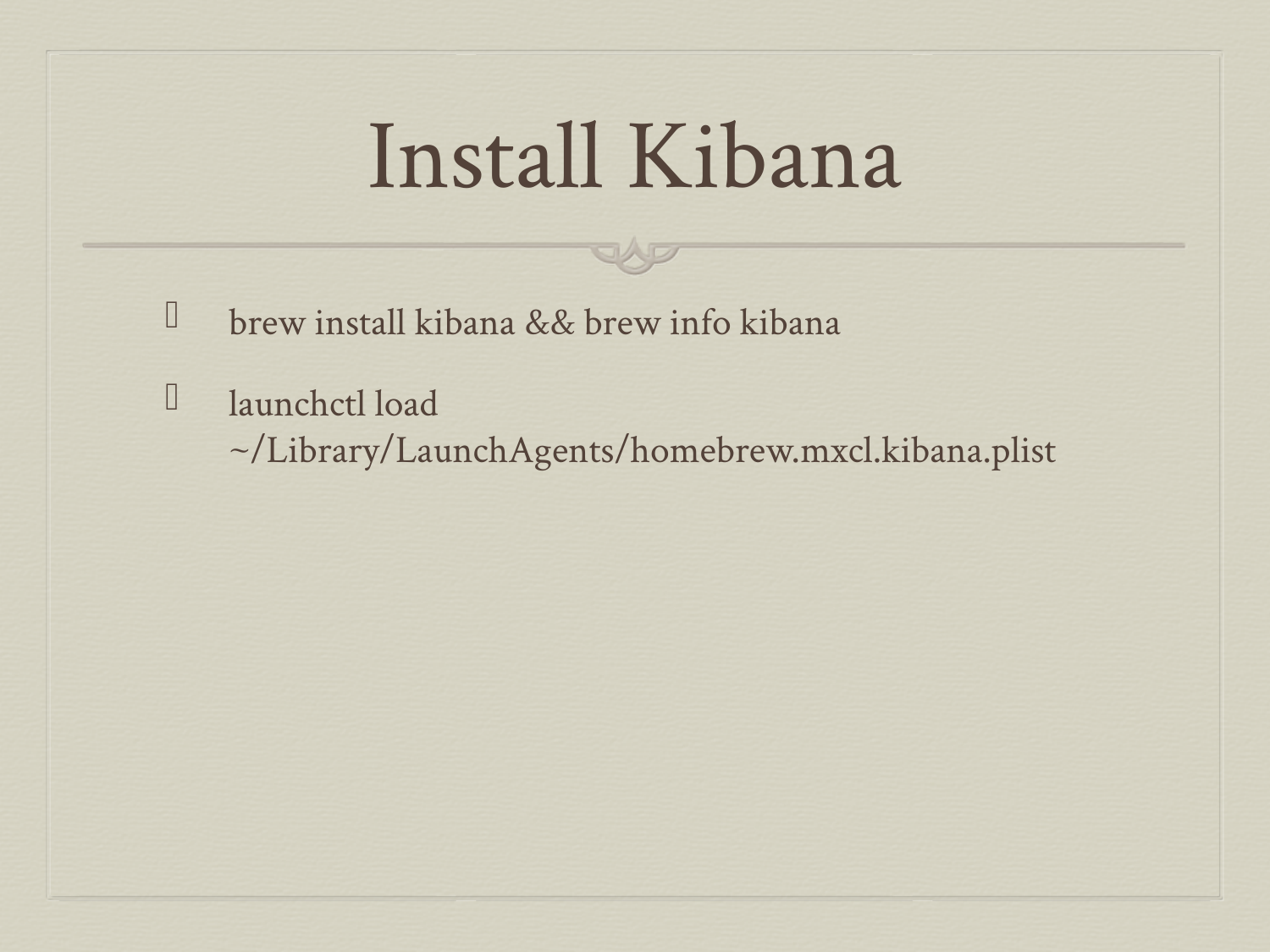

# Install Kibana
brew install kibana && brew info kibana
launchctl load ~/Library/LaunchAgents/homebrew.mxcl.kibana.plist